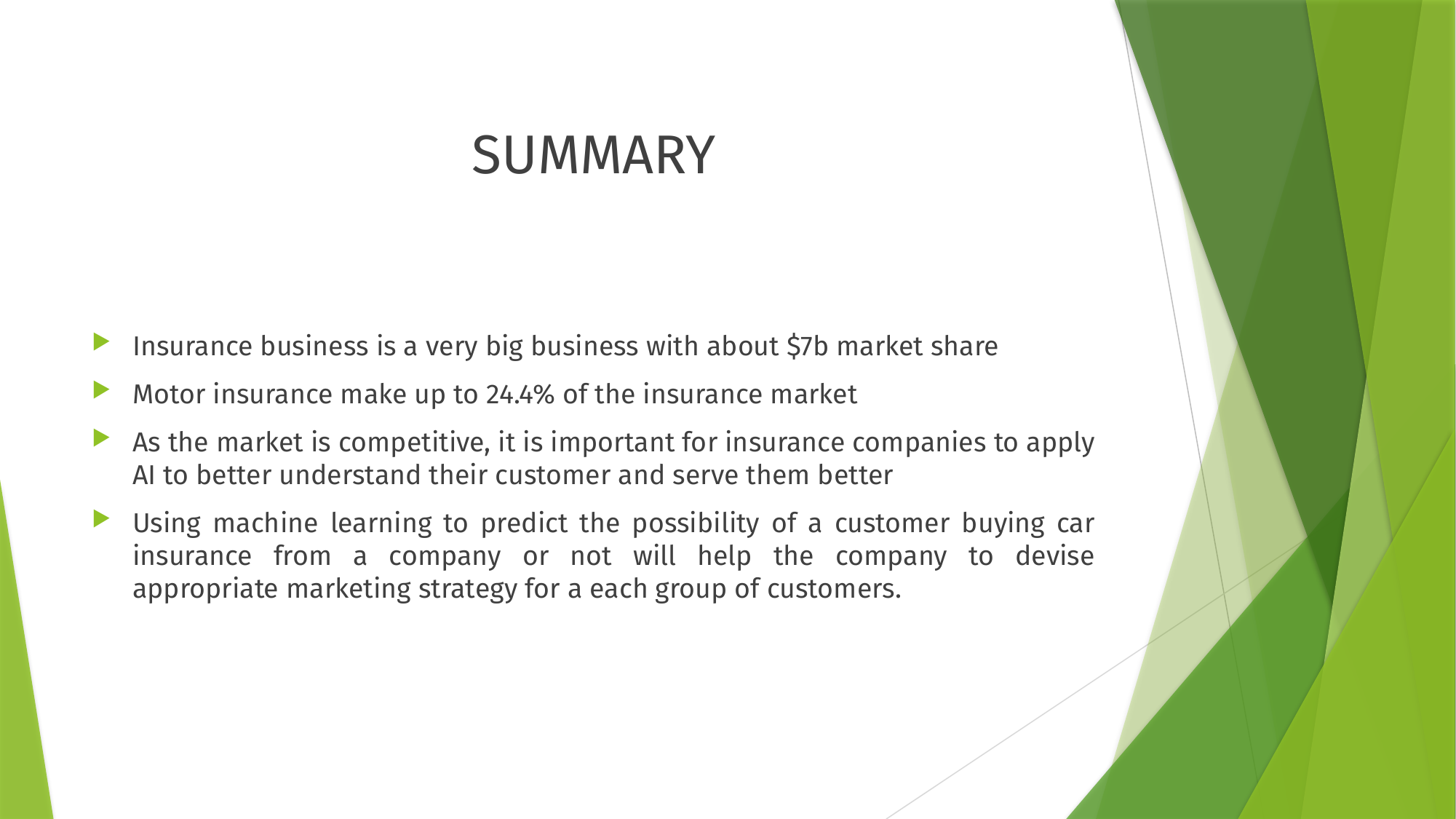

# SUMMARY
Insurance business is a very big business with about $7b market share
Motor insurance make up to 24.4% of the insurance market
As the market is competitive, it is important for insurance companies to apply AI to better understand their customer and serve them better
Using machine learning to predict the possibility of a customer buying car insurance from a company or not will help the company to devise appropriate marketing strategy for a each group of customers.